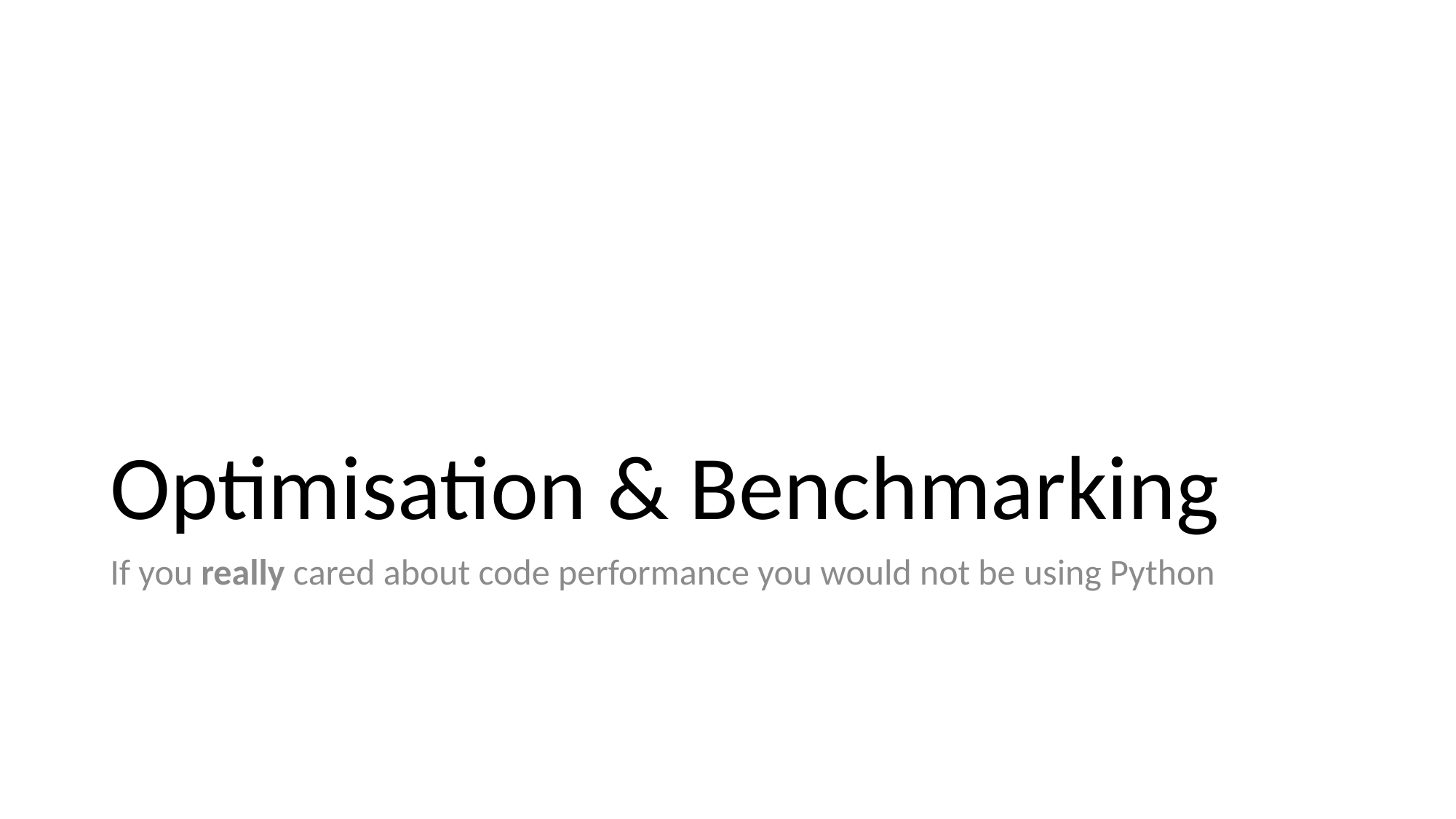

# Optimisation & Benchmarking
If you really cared about code performance you would not be using Python